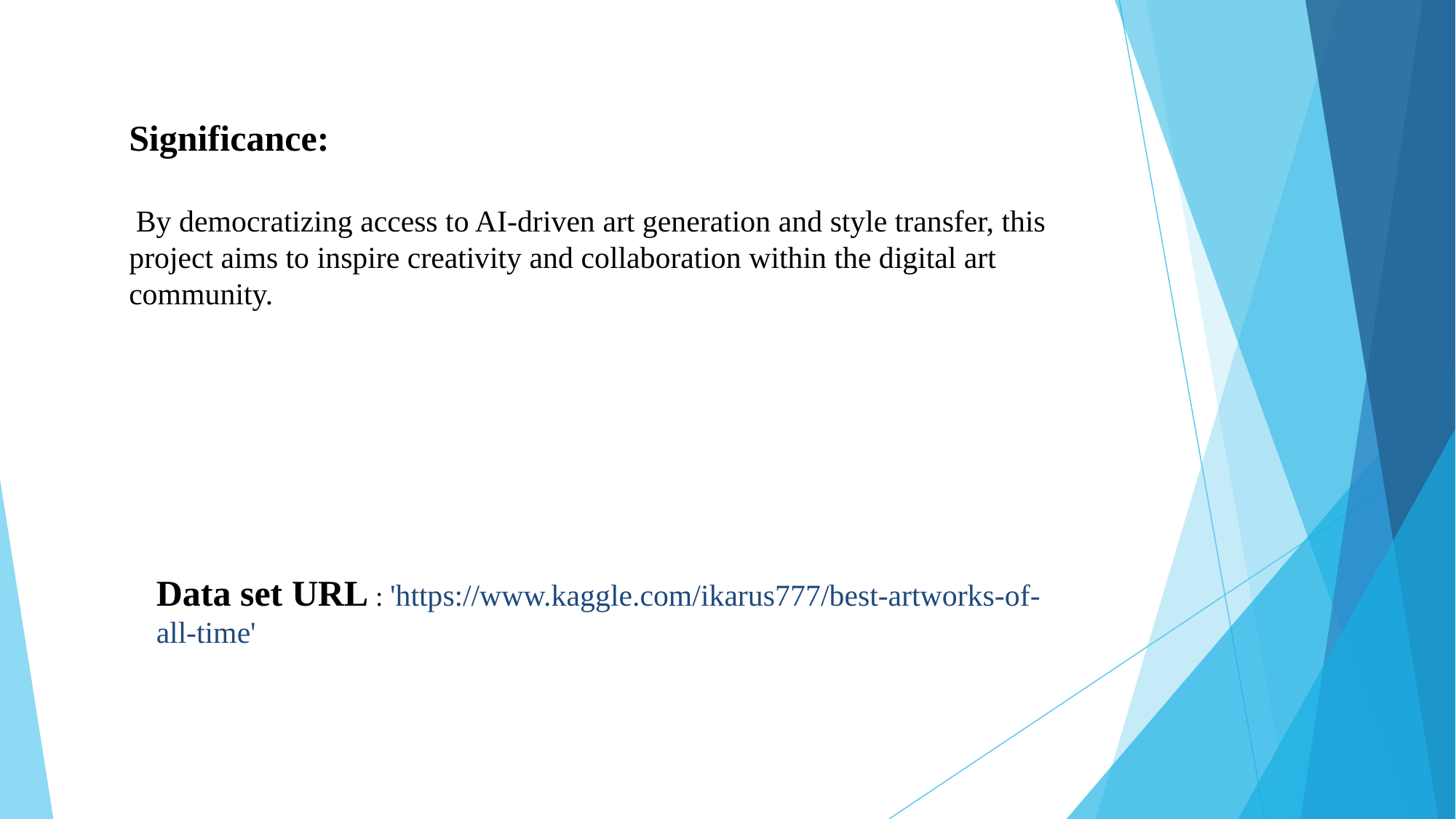

Significance:

 By democratizing access to AI-driven art generation and style transfer, this project aims to inspire creativity and collaboration within the digital art community.

Data set URL : 'https://www.kaggle.com/ikarus777/best-artworks-of-all-time'